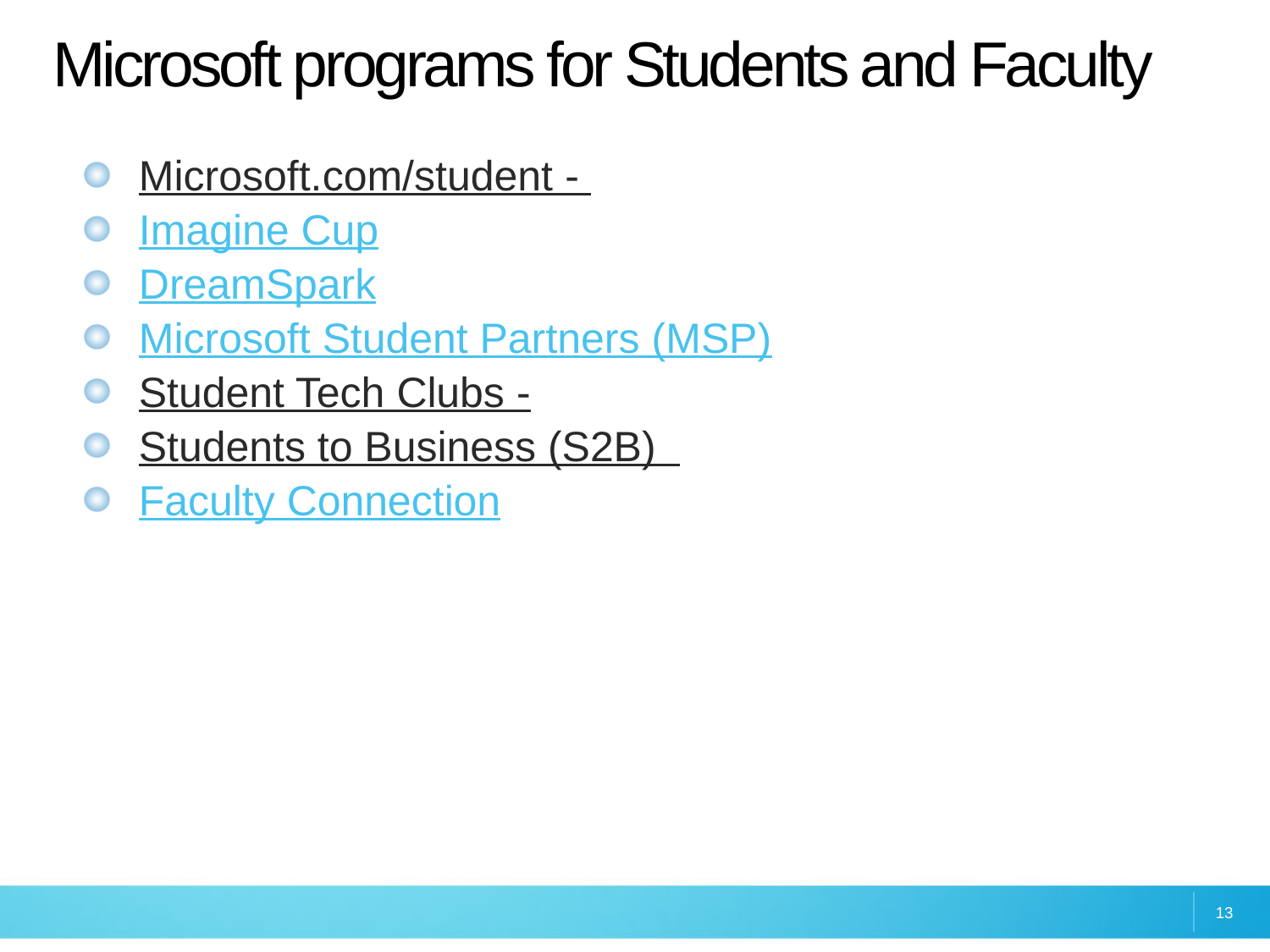

# Microsoft programs for Students and Faculty
Microsoft.com/student -
Imagine Cup
DreamSpark
Microsoft Student Partners (MSP)
Student Tech Clubs -
Students to Business (S2B)
Faculty Connection